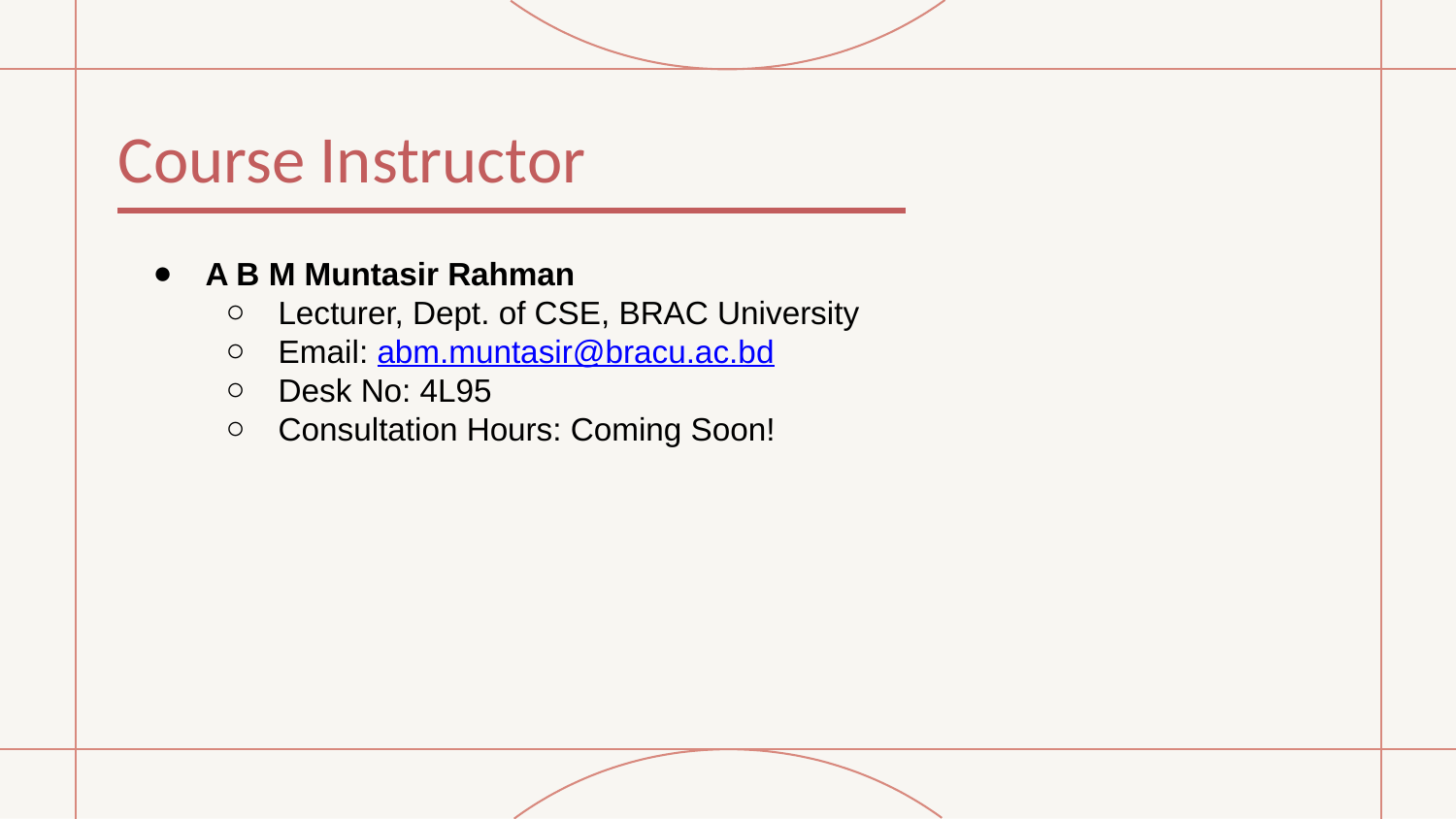

# Course Instructor
A B M Muntasir Rahman
Lecturer, Dept. of CSE, BRAC University
Email: abm.muntasir@bracu.ac.bd
Desk No: 4L95
Consultation Hours: Coming Soon!